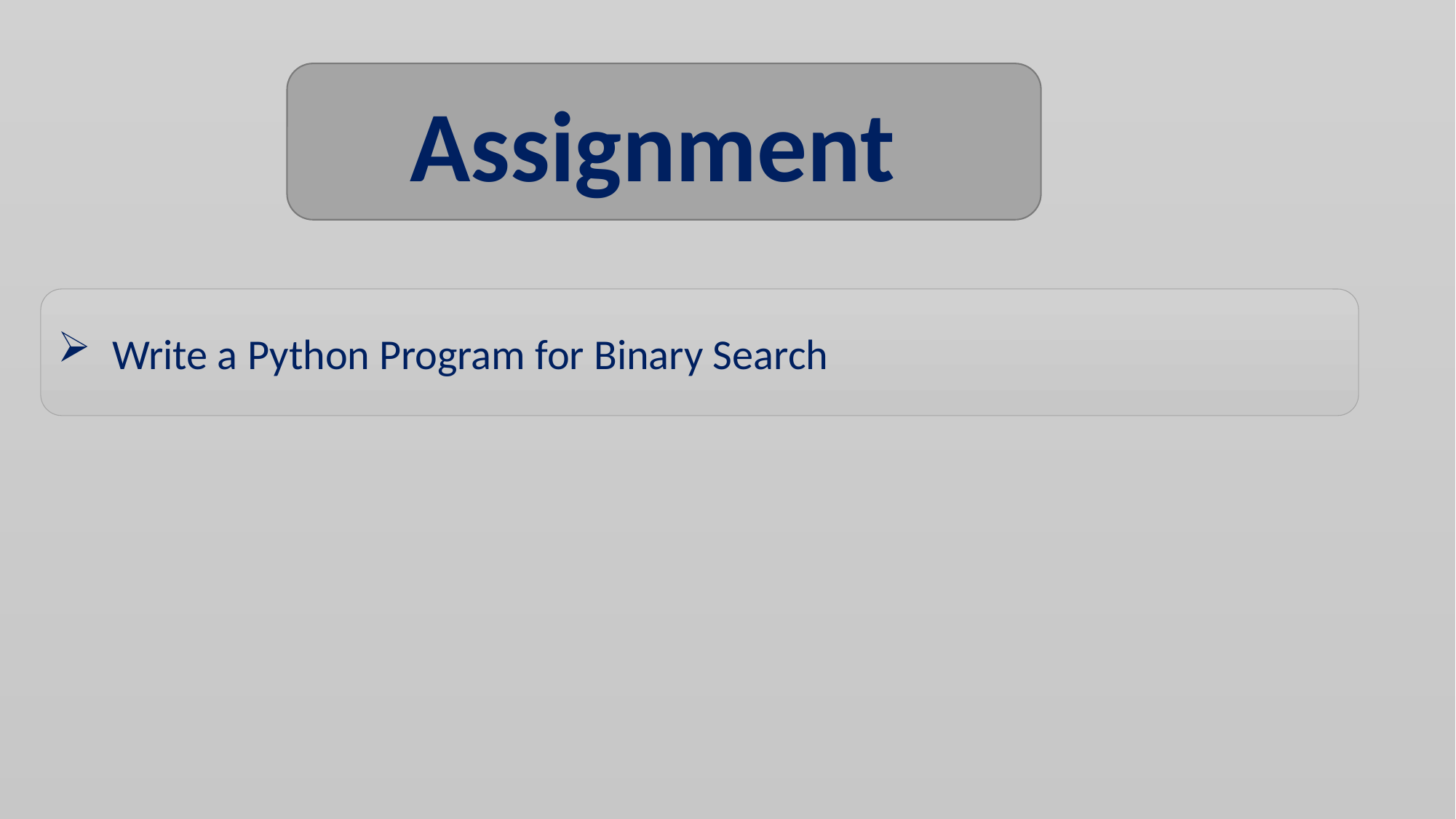

Assignment
Write a Python Program for Binary Search